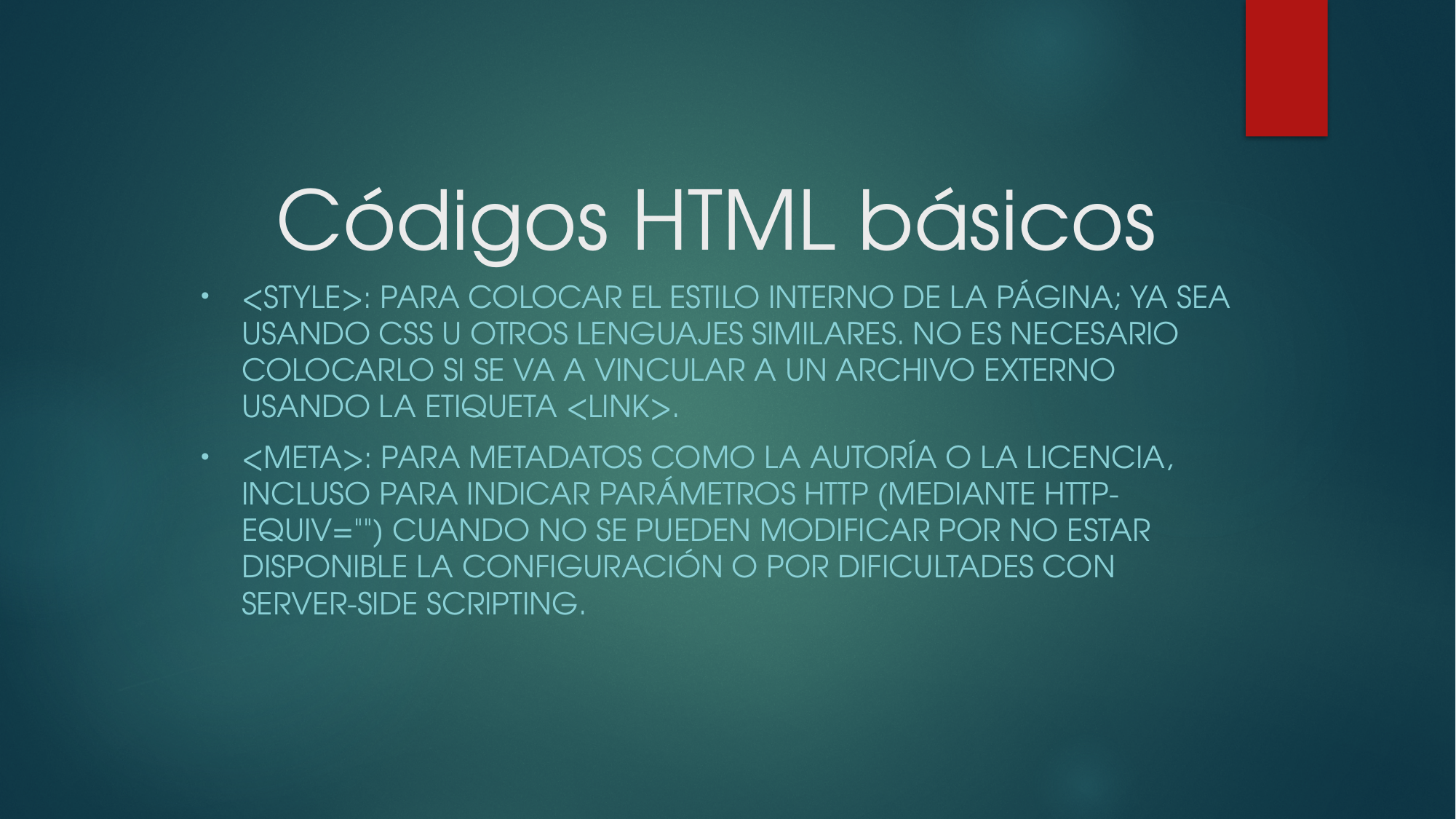

# Códigos HTML básicos
<style>: para colocar el estilo interno de la página; ya sea usando CSS u otros lenguajes similares. No es necesario colocarlo si se va a vincular a un archivo externo usando la etiqueta <link>.
<meta>: para metadatos como la autoría o la licencia, incluso para indicar parámetros http (mediante http-equiv="") cuando no se pueden modificar por no estar disponible la configuración o por dificultades con server-side scripting.